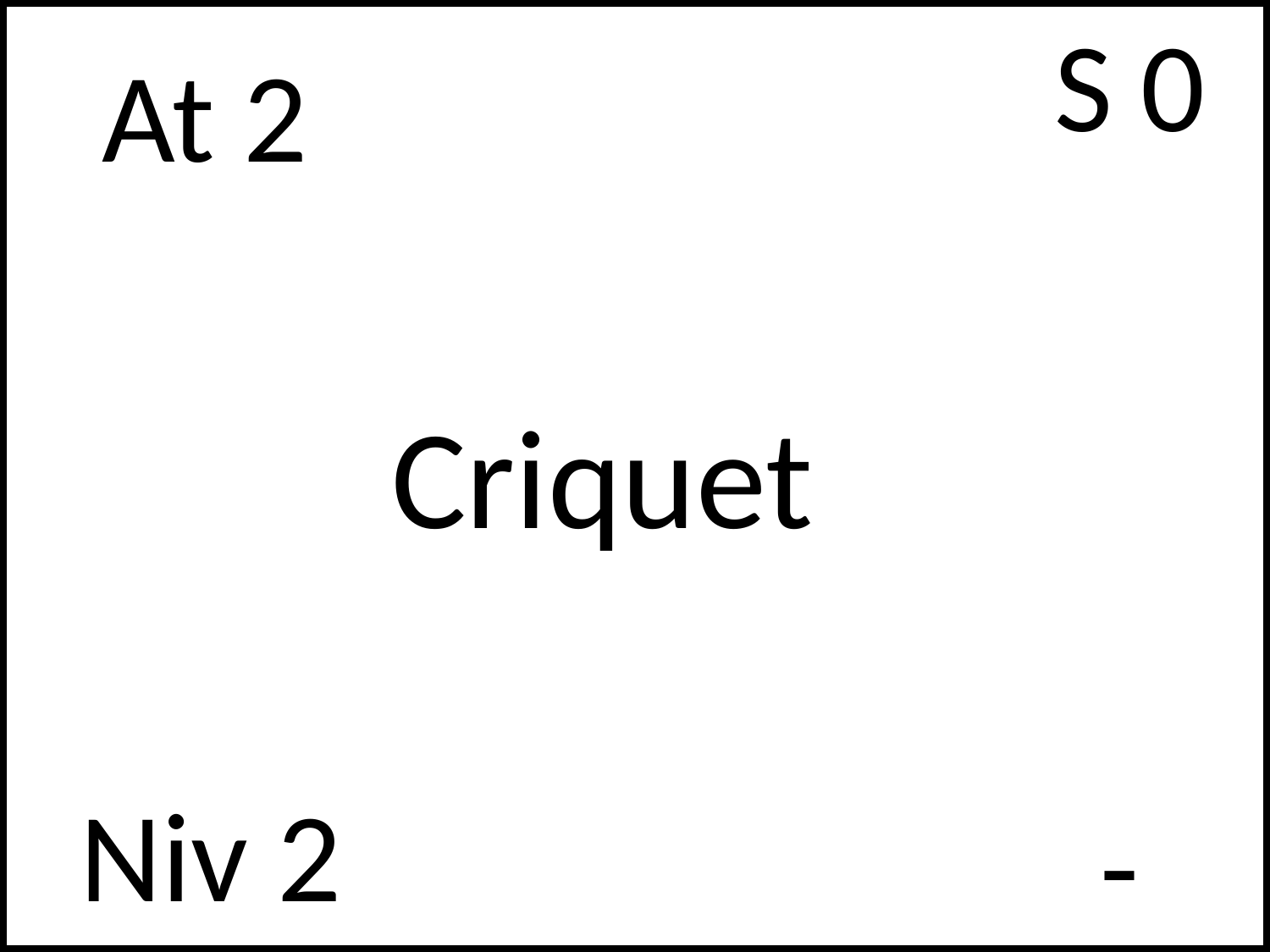

S 0
# At 2
Criquet
Niv 2
-